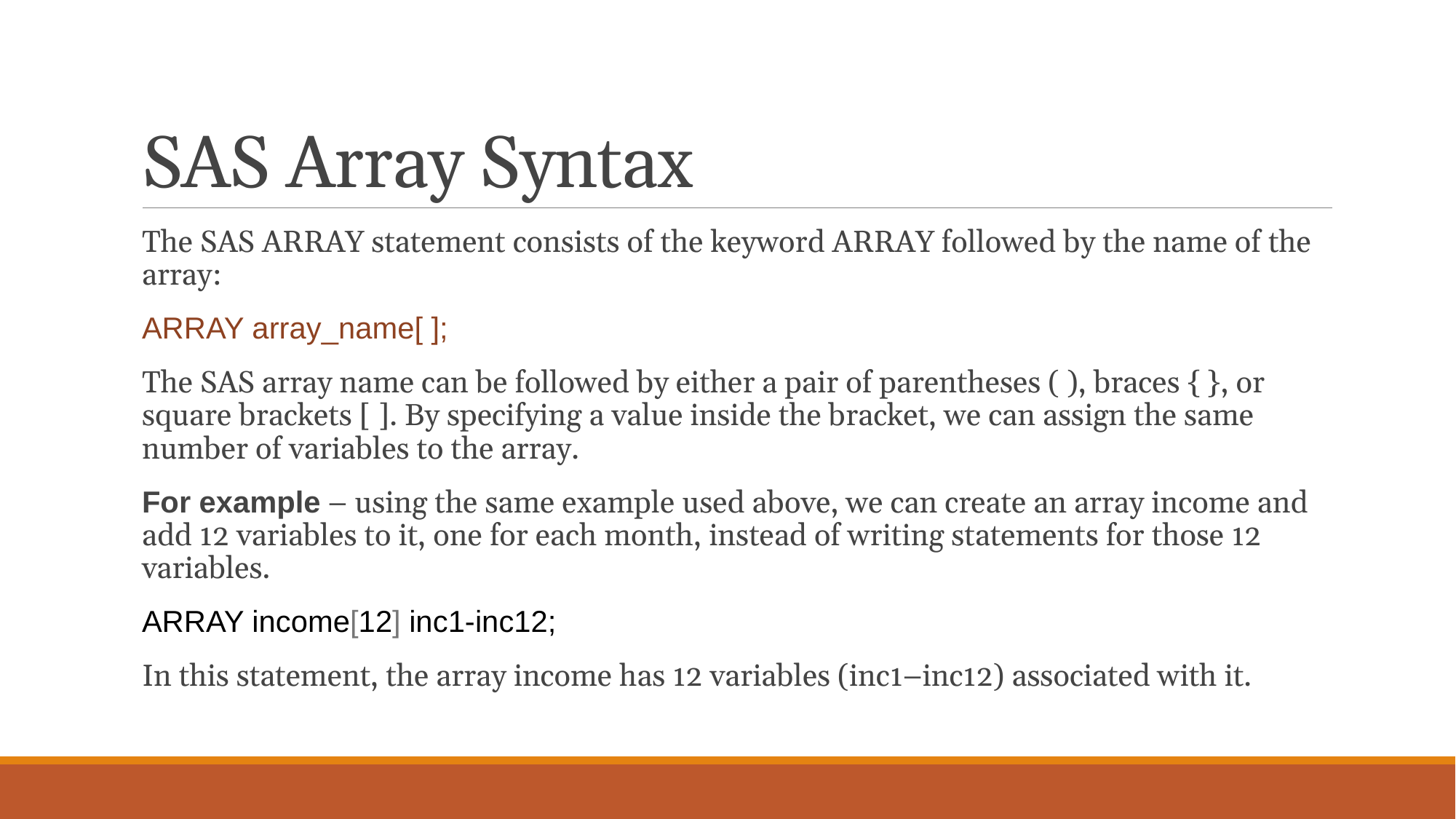

# SAS Array Syntax
The SAS ARRAY statement consists of the keyword ARRAY followed by the name of the array:
ARRAY array_name[ ];
The SAS array name can be followed by either a pair of parentheses ( ), braces { }, or square brackets [ ]. By specifying a value inside the bracket, we can assign the same number of variables to the array.
For example – using the same example used above, we can create an array income and add 12 variables to it, one for each month, instead of writing statements for those 12 variables.
ARRAY income[12] inc1-inc12;
In this statement, the array income has 12 variables (inc1–inc12) associated with it.